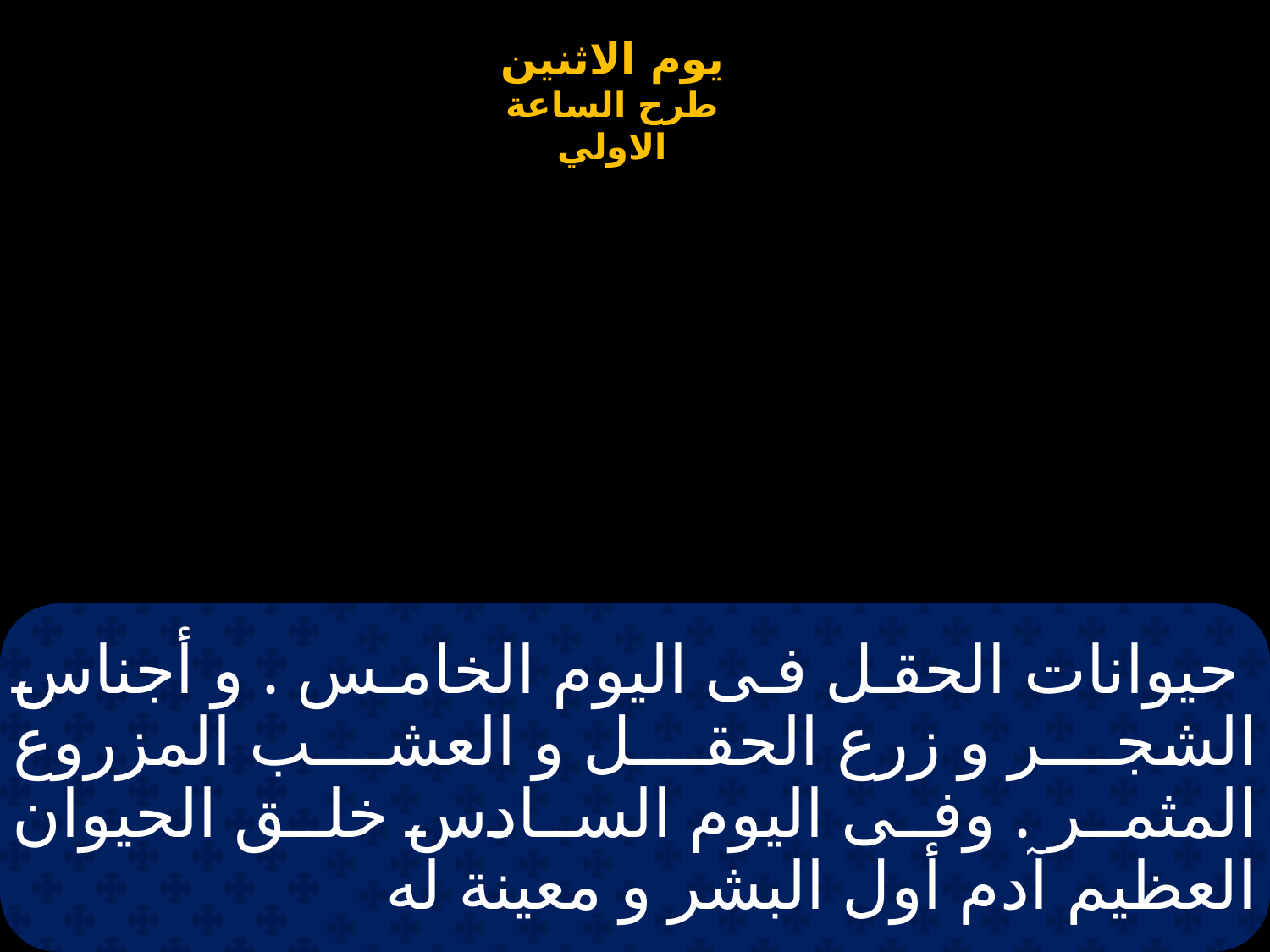

# حيوانات الحقل فى اليوم الخامس . و أجناس الشجر و زرع الحقل و العشب المزروع المثمر . وفى اليوم السادس خلق الحيوان العظيم آدم أول البشر و معينة له